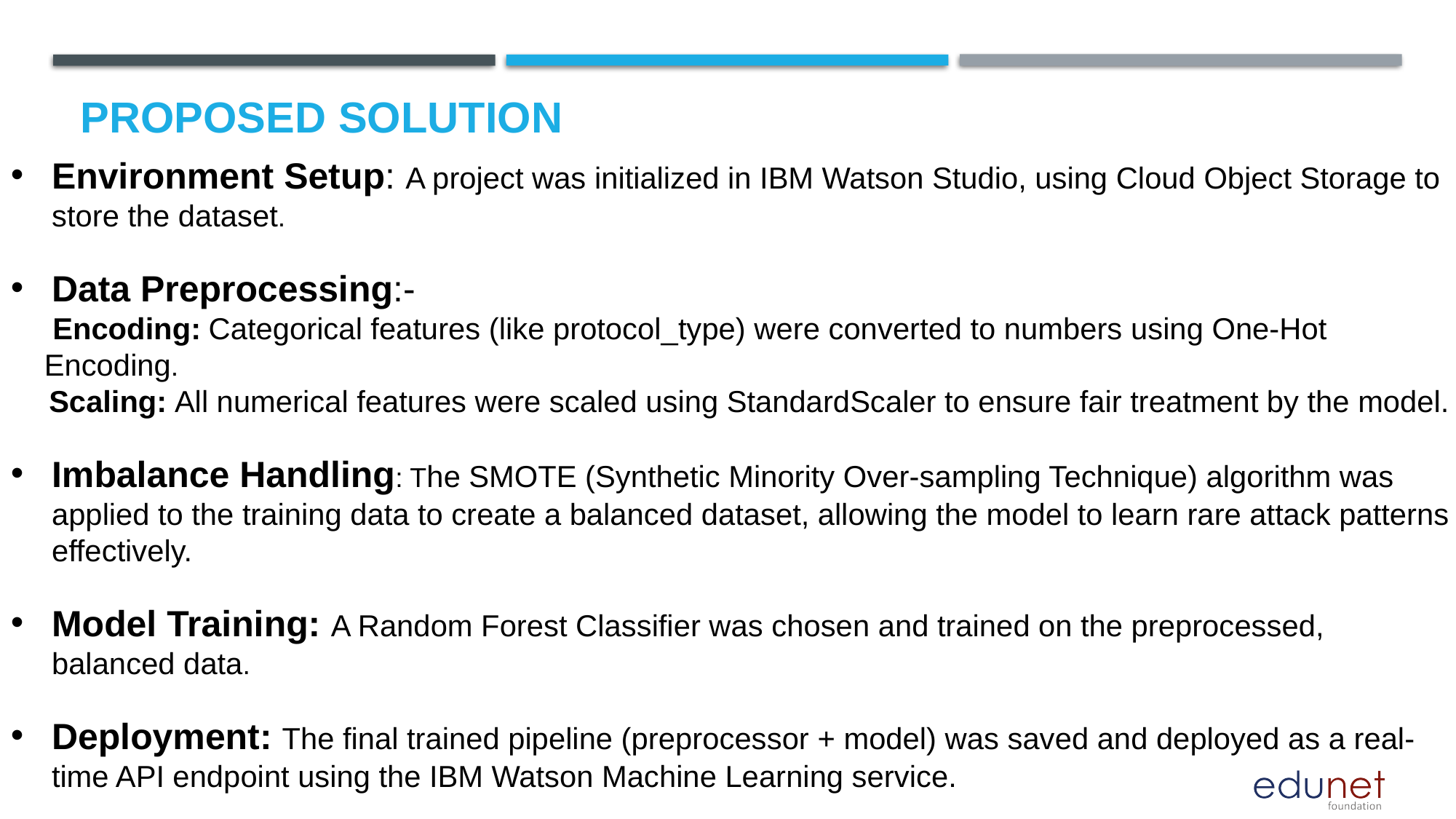

# Proposed Solution
Environment Setup: A project was initialized in IBM Watson Studio, using Cloud Object Storage to store the dataset.

Data Preprocessing:-
     Encoding: Categorical features (like protocol_type) were converted to numbers using One-Hot                    Encoding.
     Scaling: All numerical features were scaled using StandardScaler to ensure fair treatment by the model.

Imbalance Handling: The SMOTE (Synthetic Minority Over-sampling Technique) algorithm was applied to the training data to create a balanced dataset, allowing the model to learn rare attack patterns effectively.

Model Training: A Random Forest Classifier was chosen and trained on the preprocessed, balanced data.

Deployment: The final trained pipeline (preprocessor + model) was saved and deployed as a real-time API endpoint using the IBM Watson Machine Learning service.